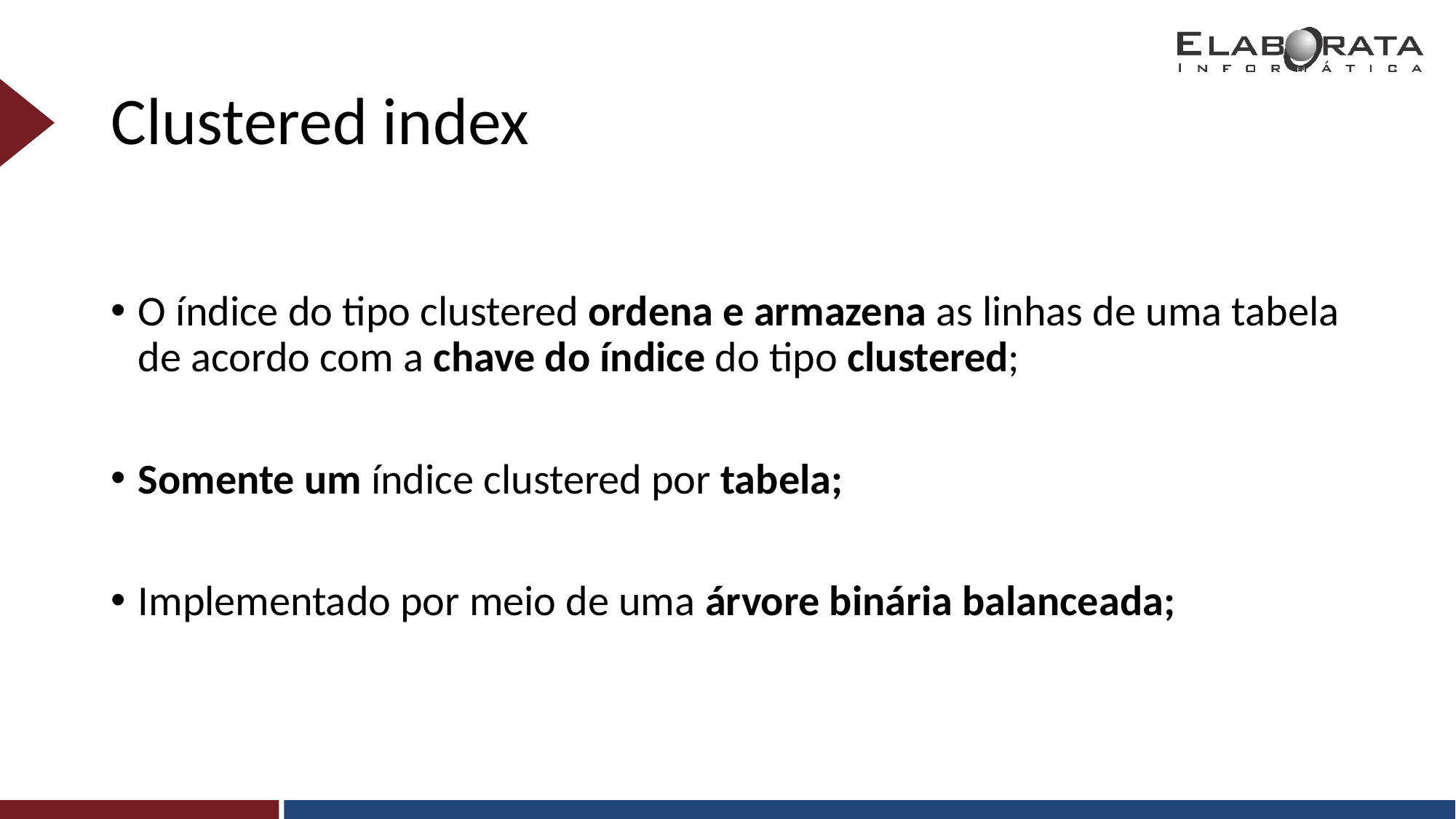

# Clustered index

O índice do tipo clustered ordena e armazena as linhas de uma tabela de acordo com a chave do índice do tipo clustered;

Somente um índice clustered por tabela;

Implementado por meio de uma árvore binária balanceada;